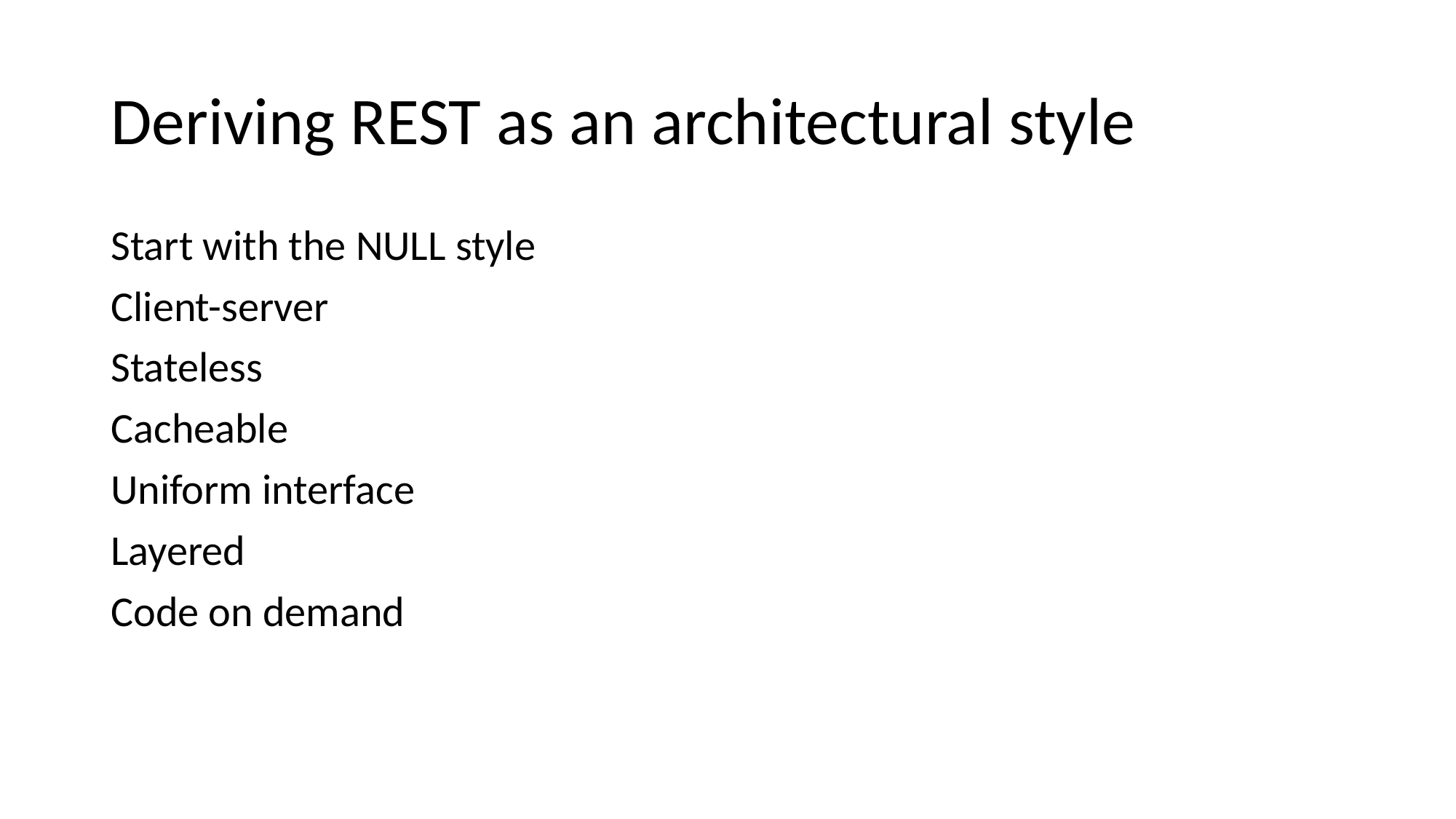

# Deriving REST as an architectural style
Start with the NULL style
Client-server
Stateless
Cacheable
Uniform interface
Layered
Code on demand